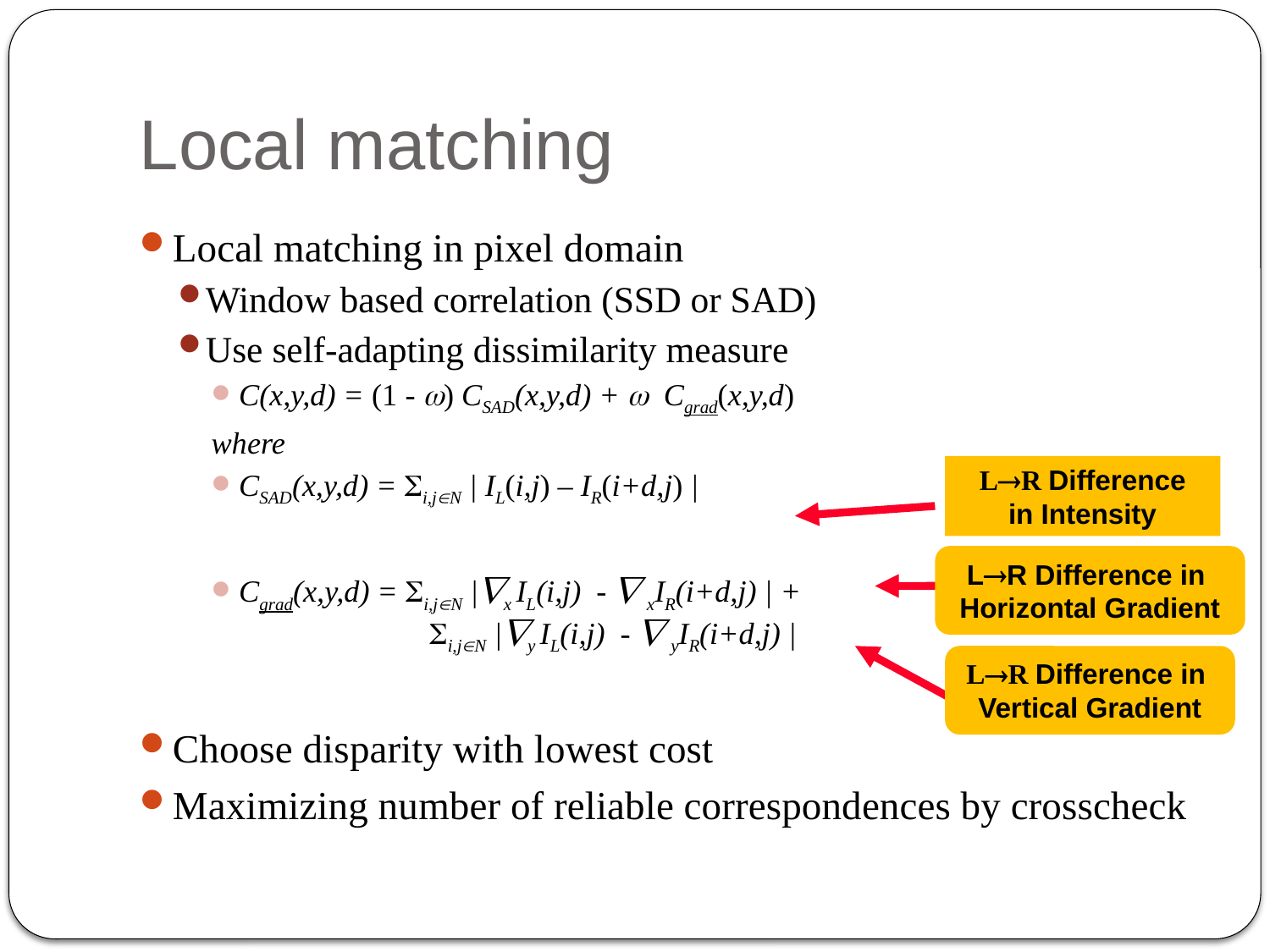

# Local matching
Local matching in pixel domain
Window based correlation (SSD or SAD)
Use self-adapting dissimilarity measure
C(x,y,d) = (1 - ω) CSAD(x,y,d) + ω Cgrad(x,y,d)
where
CSAD(x,y,d) = Σi,j∈N | IL(i,j) – IR(i+d,j) |

Cgrad(x,y,d) = Σi,j∈N |∇x IL(i,j)  - ∇ xIR(i+d,j) | +
                         Σi,j∈N |∇y IL(i,j)  - ∇ yIR(i+d,j) |

Choose disparity with lowest cost
Maximizing number of reliable correspondences by crosscheck

L→R Difference
in Intensity

L→R Difference in
Horizontal Gradient

L→R Difference in
Vertical Gradient